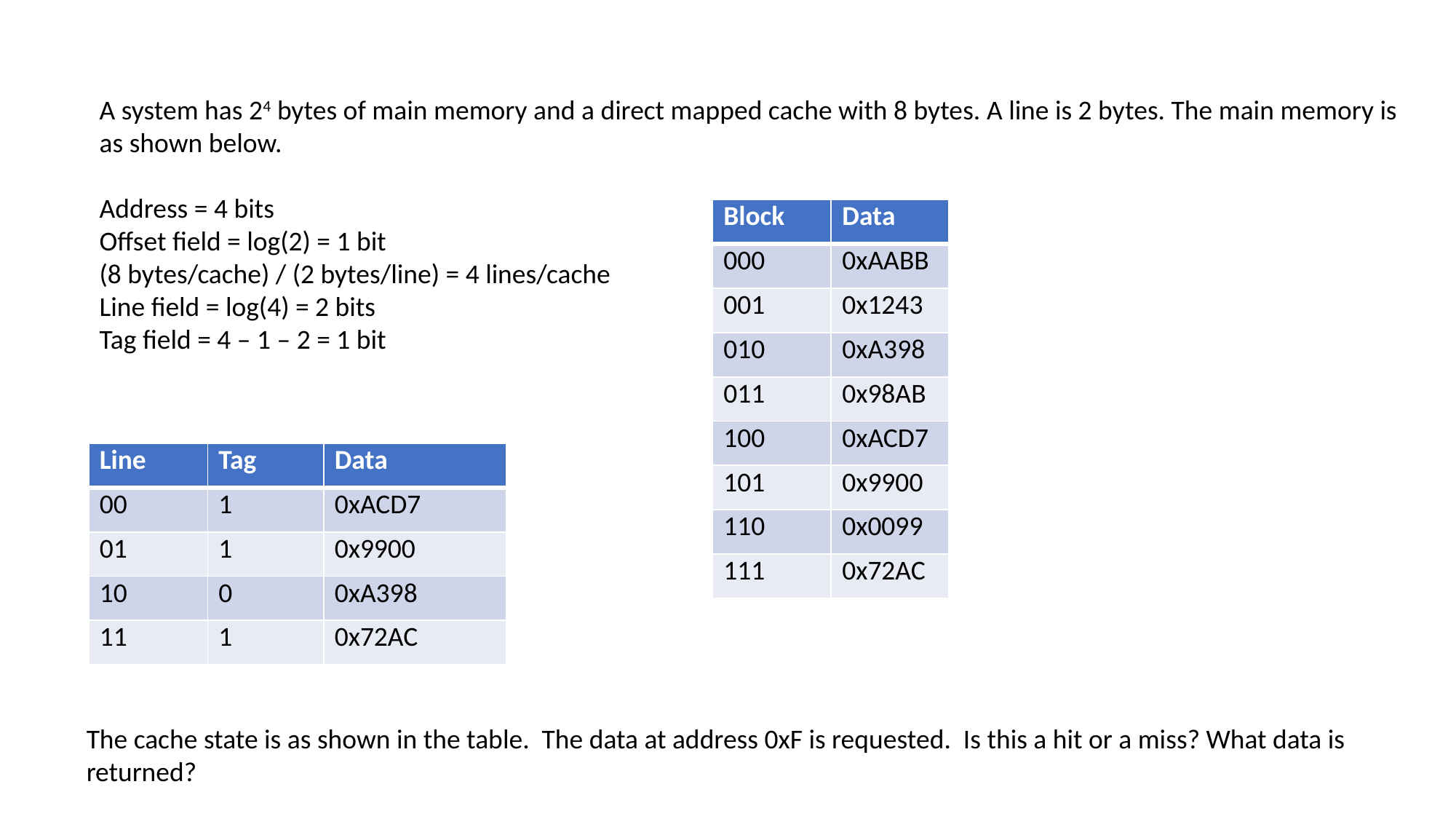

Example Problem 9 Step 4
# Example Problem 9 Step 4

A system has 24 bytes of main memory and a direct mapped cache with 8 bytes. A line is 2 bytes. The main memory is as shown below.

Address = 4 bits
Offset field = log(2) = 1 bit
(8 bytes/cache) / (2 bytes/line) = 4 lines/cache
Line field = log(4) = 2 bits
Tag field = 4 – 1 – 2 = 1 bit

| Block | Data |
| --- | --- |
| 000 | 0xAABB |
| 001 | 0x1243 |
| 010 | 0xA398 |
| 011 | 0x98AB |
| 100 | 0xACD7 |
| 101 | 0x9900 |
| 110 | 0x0099 |
| 111 | 0x72AC |
| Line | Tag | Data |
| --- | --- | --- |
| 00 | 1 | 0xACD7 |
| 01 | 1 | 0x9900 |
| 10 | 0 | 0xA398 |
| 11 | 1 | 0x72AC |
The cache state is as shown in the table.  The data at address 0xF is requested.  Is this a hit or a miss? What data is returned?